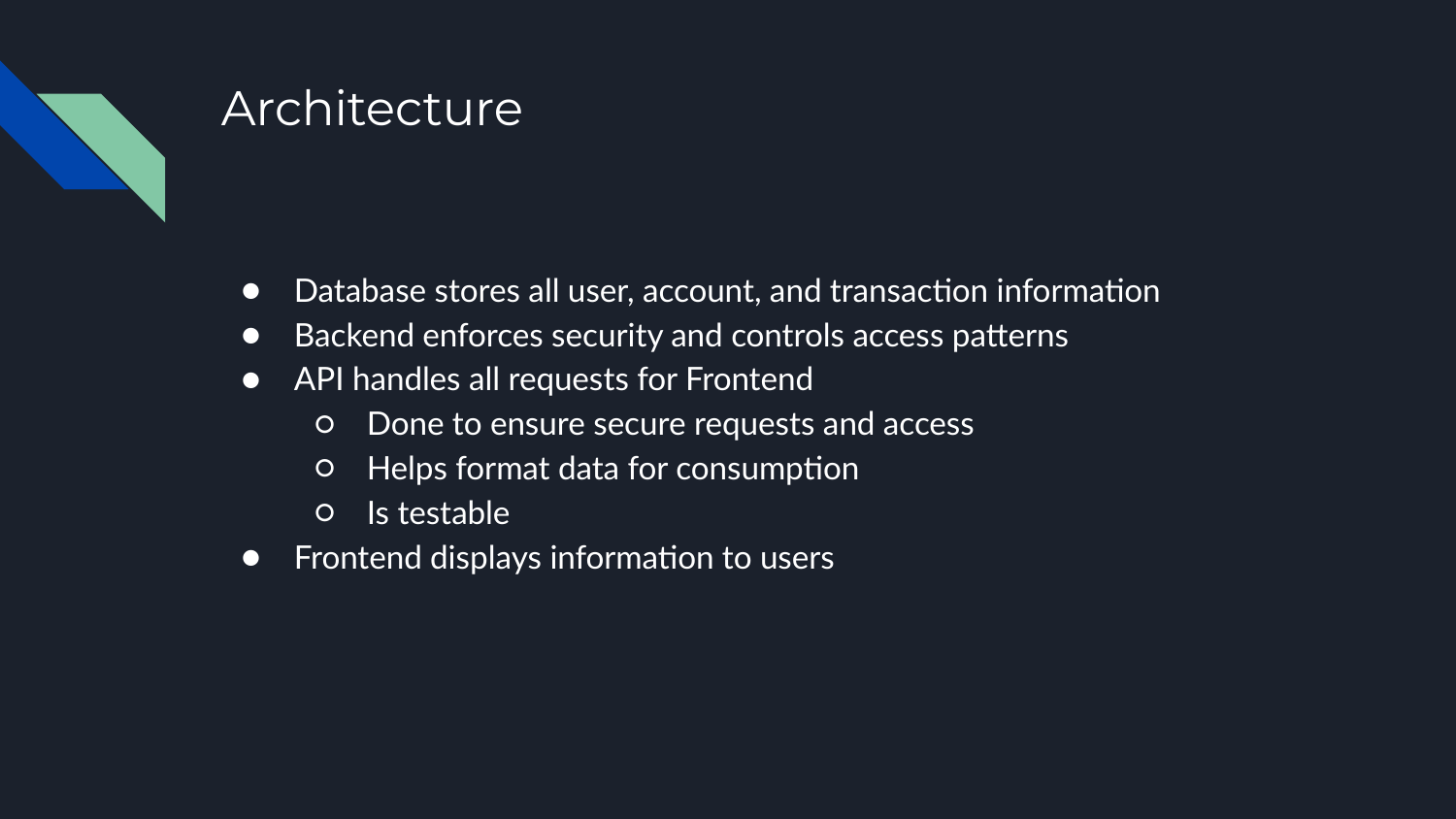

# Architecture
Database stores all user, account, and transaction information
Backend enforces security and controls access patterns
API handles all requests for Frontend
Done to ensure secure requests and access
Helps format data for consumption
Is testable
Frontend displays information to users